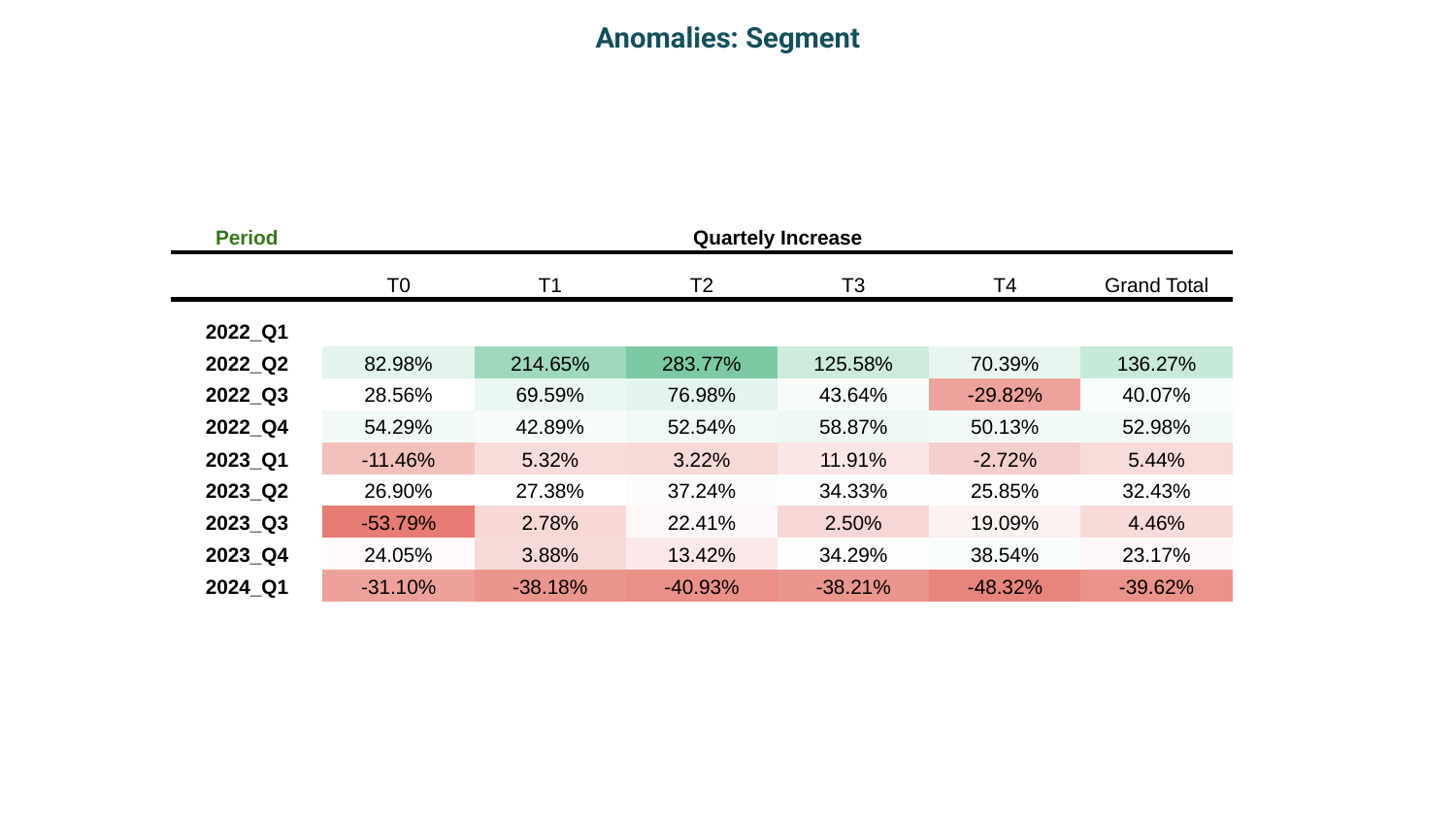

Anomalies: Segment

| Period | Quartely Increase |  |  |  |  |  |
| --- | --- | --- | --- | --- | --- | --- |
|  | T0 | T1 | T2 | T3 | T4 | Grand Total |
| 2022\_Q1 |  |  |  |  |  |  |
| 2022\_Q2 | 82.98% | 214.65% | 283.77% | 125.58% | 70.39% | 136.27% |
| 2022\_Q3 | 28.56% | 69.59% | 76.98% | 43.64% | -29.82% | 40.07% |
| 2022\_Q4 | 54.29% | 42.89% | 52.54% | 58.87% | 50.13% | 52.98% |
| 2023\_Q1 | -11.46% | 5.32% | 3.22% | 11.91% | -2.72% | 5.44% |
| 2023\_Q2 | 26.90% | 27.38% | 37.24% | 34.33% | 25.85% | 32.43% |
| 2023\_Q3 | -53.79% | 2.78% | 22.41% | 2.50% | 19.09% | 4.46% |
| 2023\_Q4 | 24.05% | 3.88% | 13.42% | 34.29% | 38.54% | 23.17% |
| 2024\_Q1 | -31.10% | -38.18% | -40.93% | -38.21% | -48.32% | -39.62% |